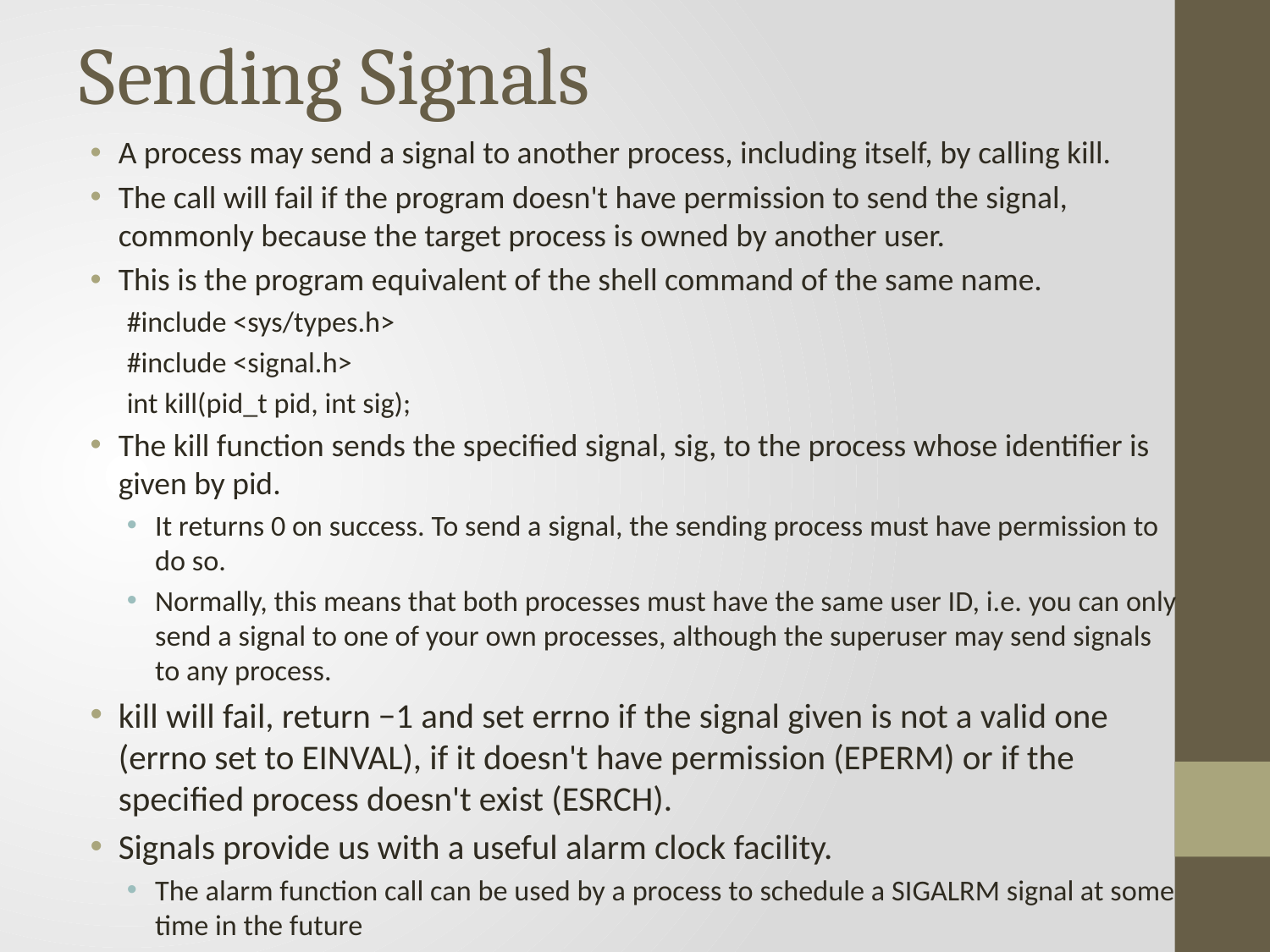

# Sending Signals
A process may send a signal to another process, including itself, by calling kill.
The call will fail if the program doesn't have permission to send the signal, commonly because the target process is owned by another user.
This is the program equivalent of the shell command of the same name.
#include <sys/types.h>
#include <signal.h>
int kill(pid_t pid, int sig);
The kill function sends the specified signal, sig, to the process whose identifier is given by pid.
It returns 0 on success. To send a signal, the sending process must have permission to do so.
Normally, this means that both processes must have the same user ID, i.e. you can only send a signal to one of your own processes, although the superuser may send signals to any process.
kill will fail, return −1 and set errno if the signal given is not a valid one (errno set to EINVAL), if it doesn't have permission (EPERM) or if the specified process doesn't exist (ESRCH).
Signals provide us with a useful alarm clock facility.
The alarm function call can be used by a process to schedule a SIGALRM signal at some time in the future